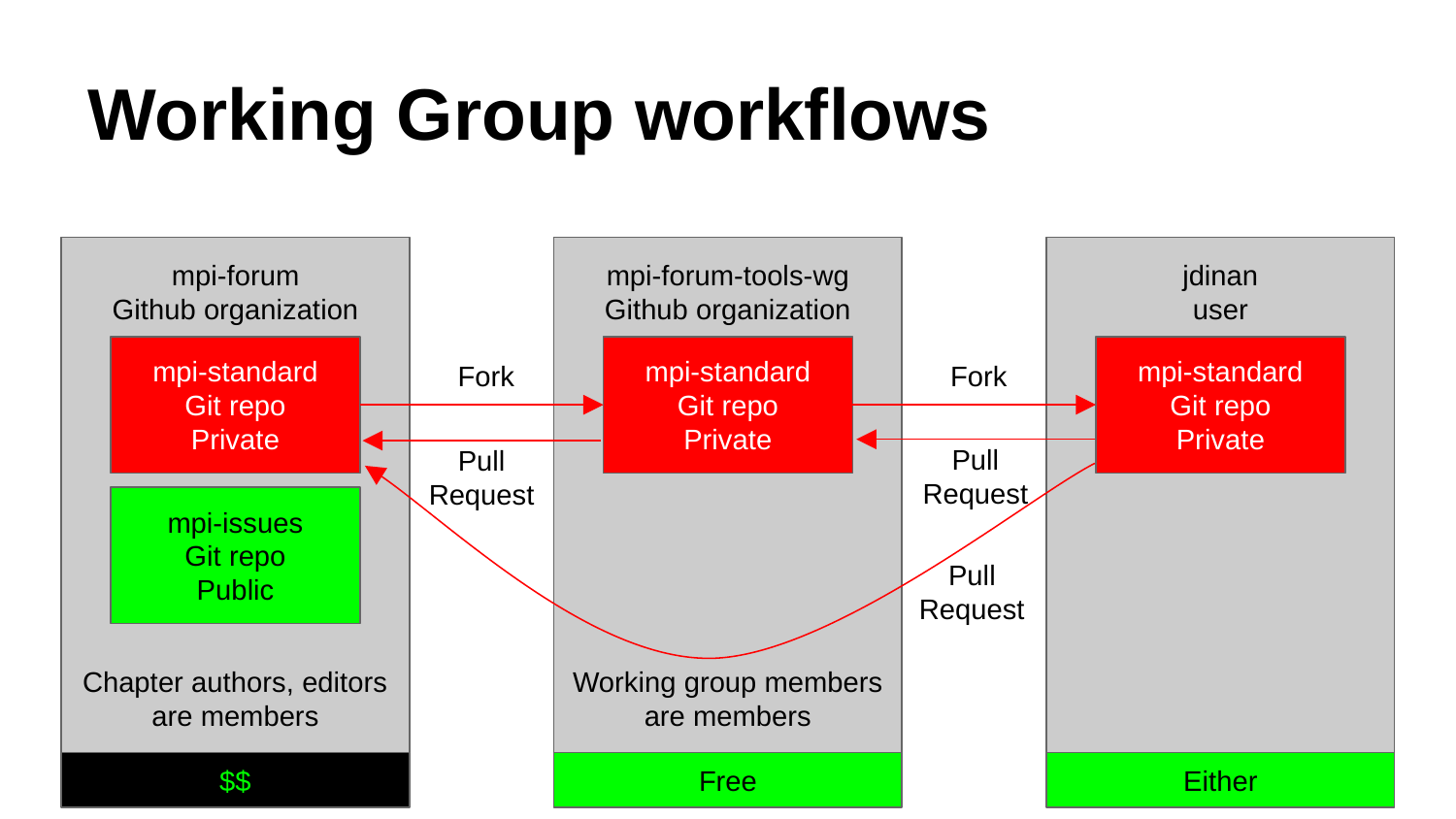

# Working Group workflows
mpi-forum
Github organization

Chapter authors, editors are members
mpi-forum-tools-wg
Github organization

Working group members are members
jdinan
user

mpi-standard
Git repo
Private
mpi-standard
Git repo
Private
mpi-standard
Git repo
Private
Fork
Fork
Pull Request
Pull Request

mpi-issues
Git repo
Public
Pull Request
$$
Free
Either